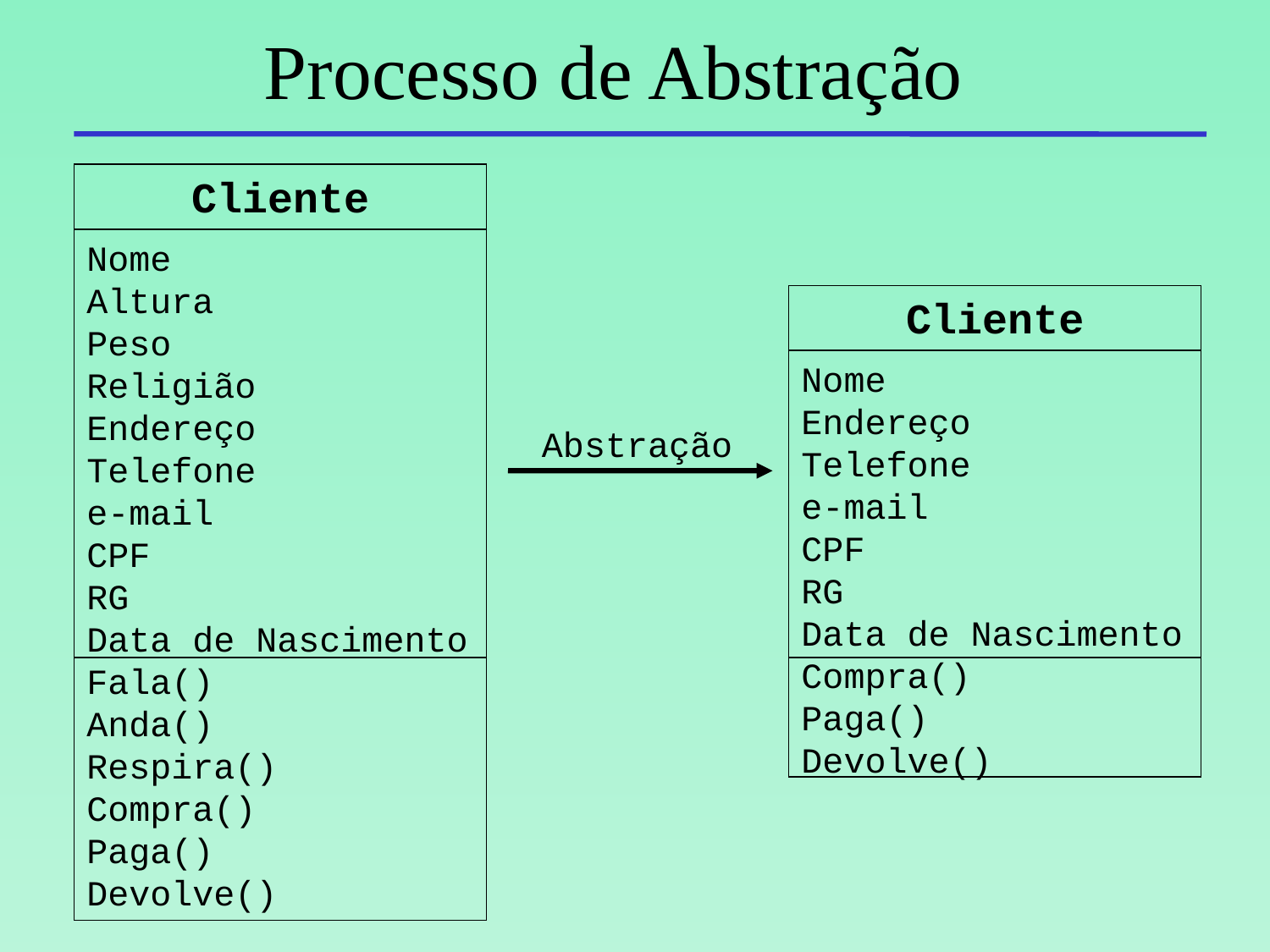

Processo de Abstração

Cliente
Nome
Altura
Peso
Religião
Endereço
Telefone
e-mail
CPF
RG
Data de Nascimento
Fala()
Anda()
Respira()
Compra()
Paga()
Devolve()
Cliente
Nome
Endereço
Telefone
e-mail
CPF
RG
Data de Nascimento
Compra()
Paga()
Devolve()
Abstração